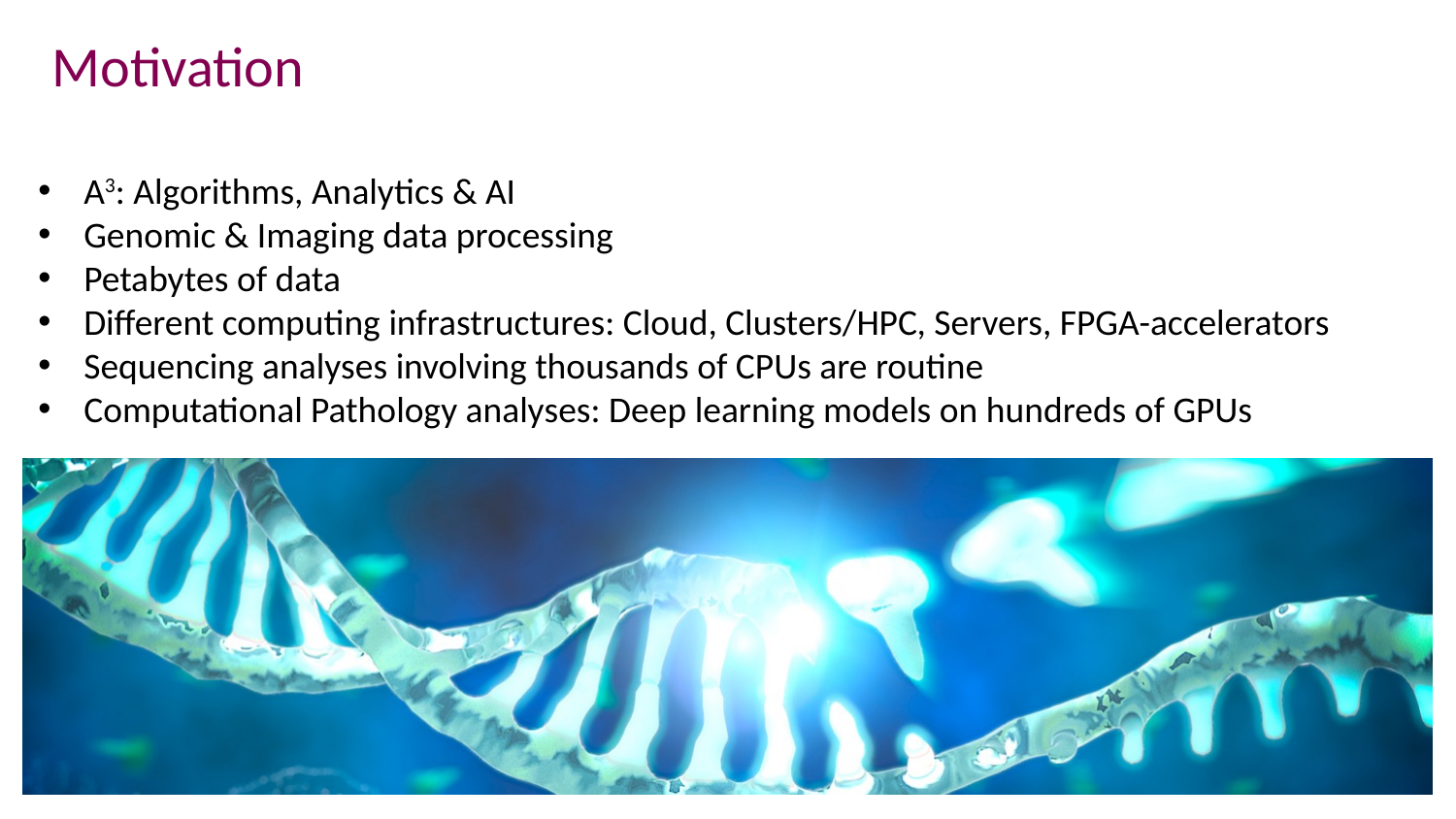

# Motivation

A3: Algorithms, Analytics & AI
Genomic & Imaging data processing
Petabytes of data
Different computing infrastructures: Cloud, Clusters/HPC, Servers, FPGA-accelerators
Sequencing analyses involving thousands of CPUs are routine
Computational Pathology analyses: Deep learning models on hundreds of GPUs